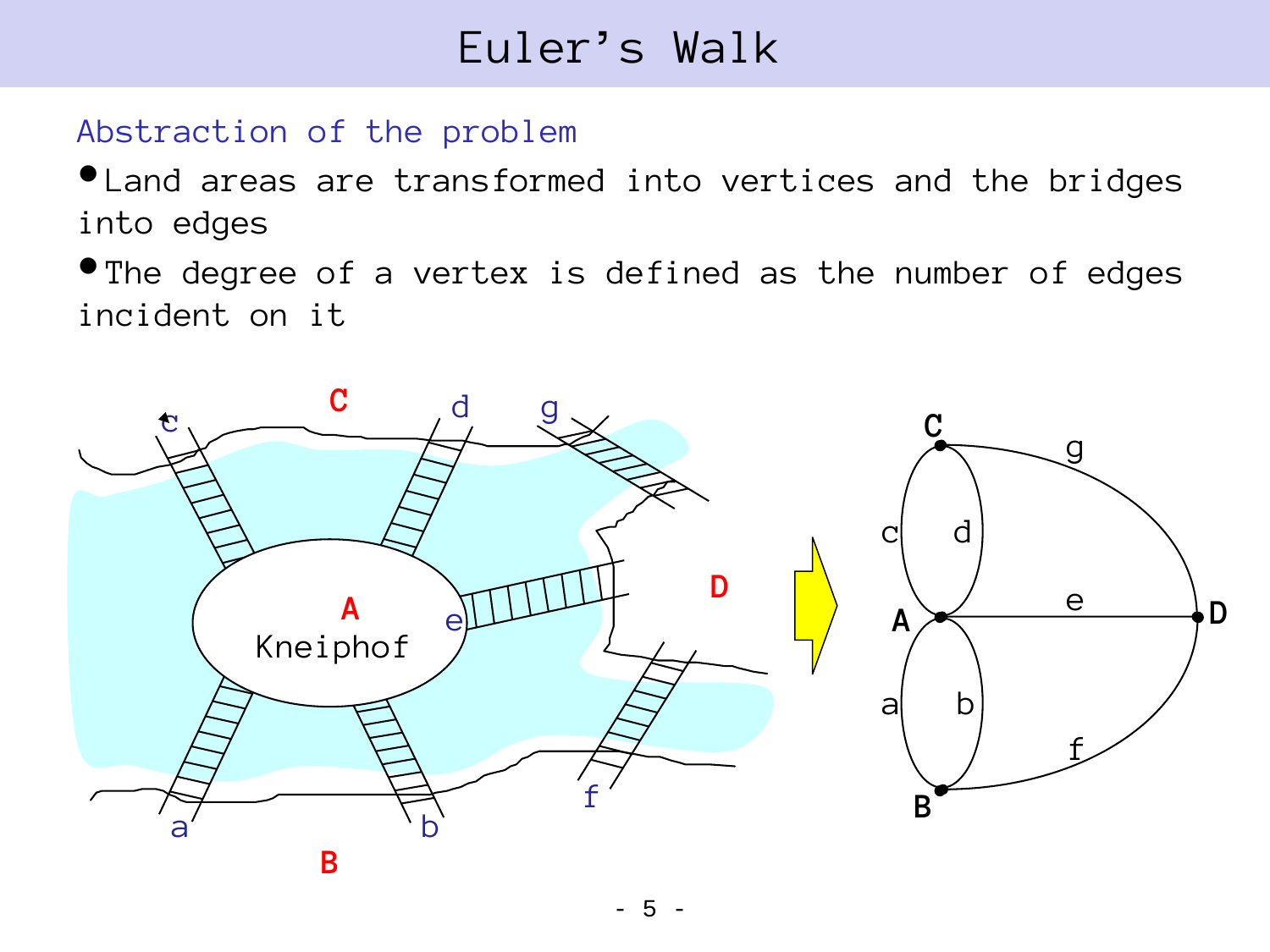

# Euler’s Walk
Abstraction of the problem
Land areas are transformed into vertices and the bridges into edges
The degree of a vertex is defined as the number of edges incident on it
C
d
g
c
C
g

c
d

D
e
A
D
e
A

Kneiphof

a
b
f
f
B

a
b
B
- 5 -